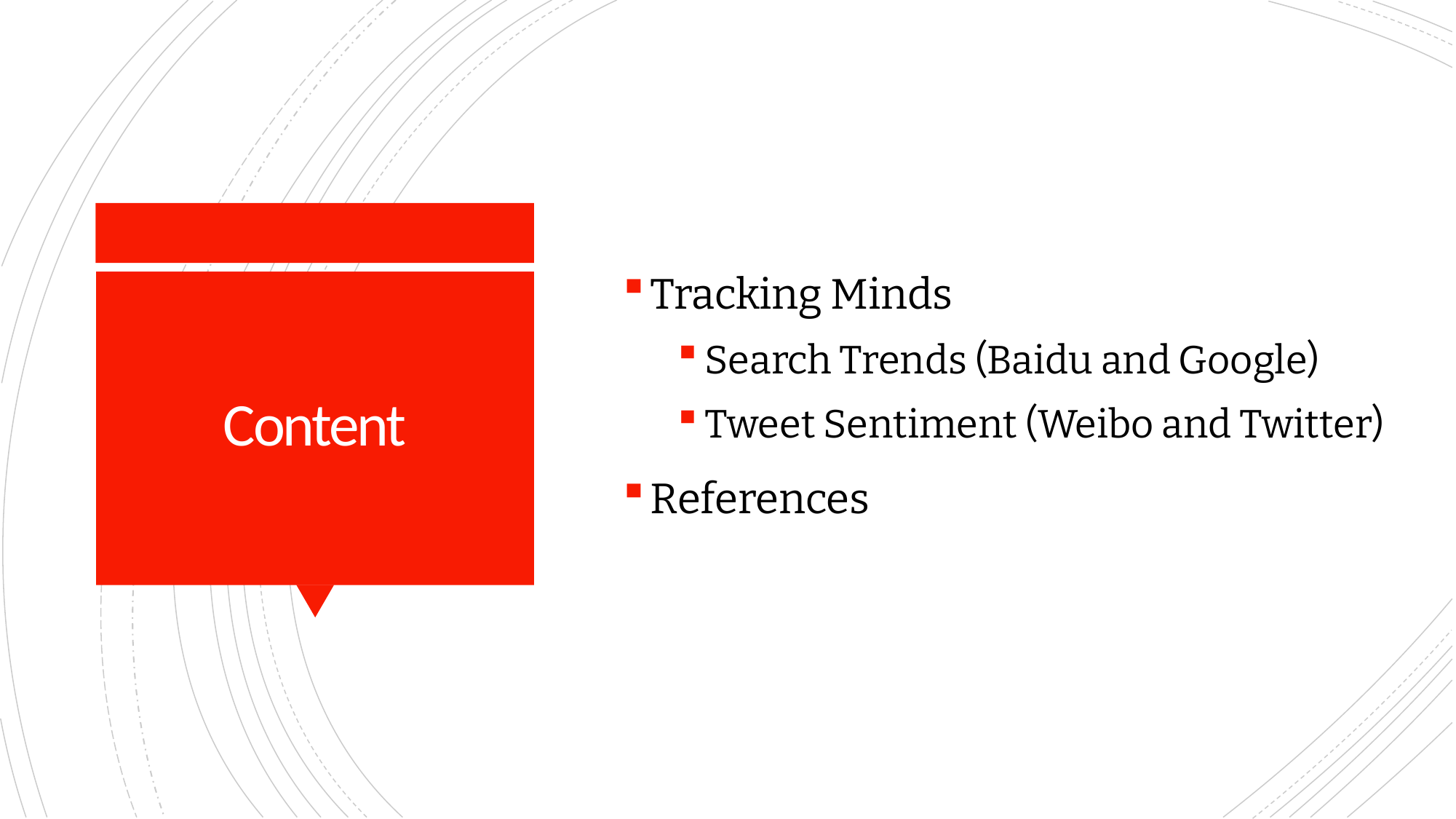

Tracking Minds
Search Trends (Baidu and Google)
Tweet Sentiment (Weibo and Twitter)
References
# Content